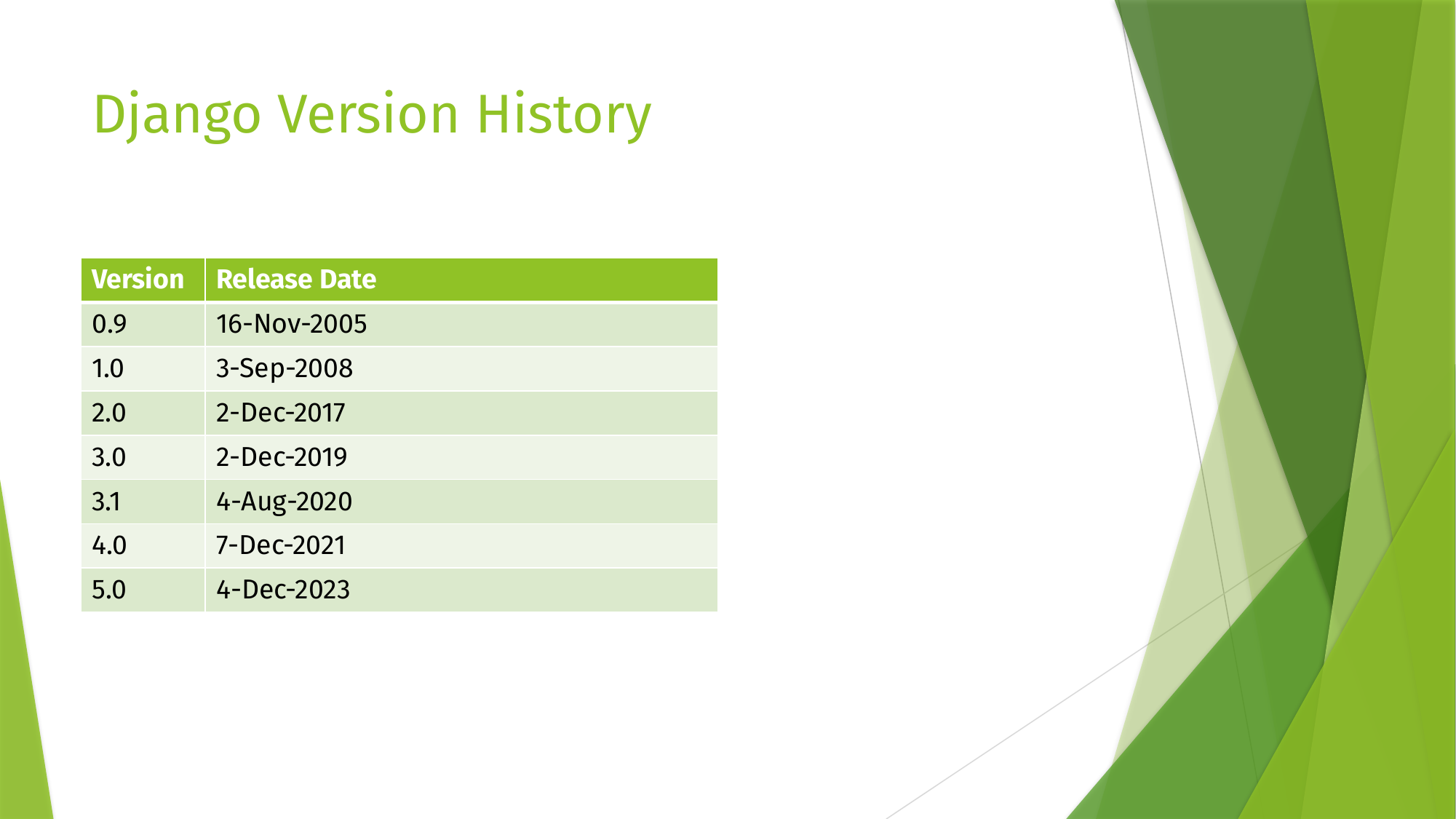

# Django Version History
| Version | Release Date |
| --- | --- |
| 0.9 | 16-Nov-2005 |
| 1.0 | 3-Sep-2008 |
| 2.0 | 2-Dec-2017 |
| 3.0 | 2-Dec-2019 |
| 3.1 | 4-Aug-2020 |
| 4.0 | 7-Dec-2021 |
| 5.0 | 4-Dec-2023 |